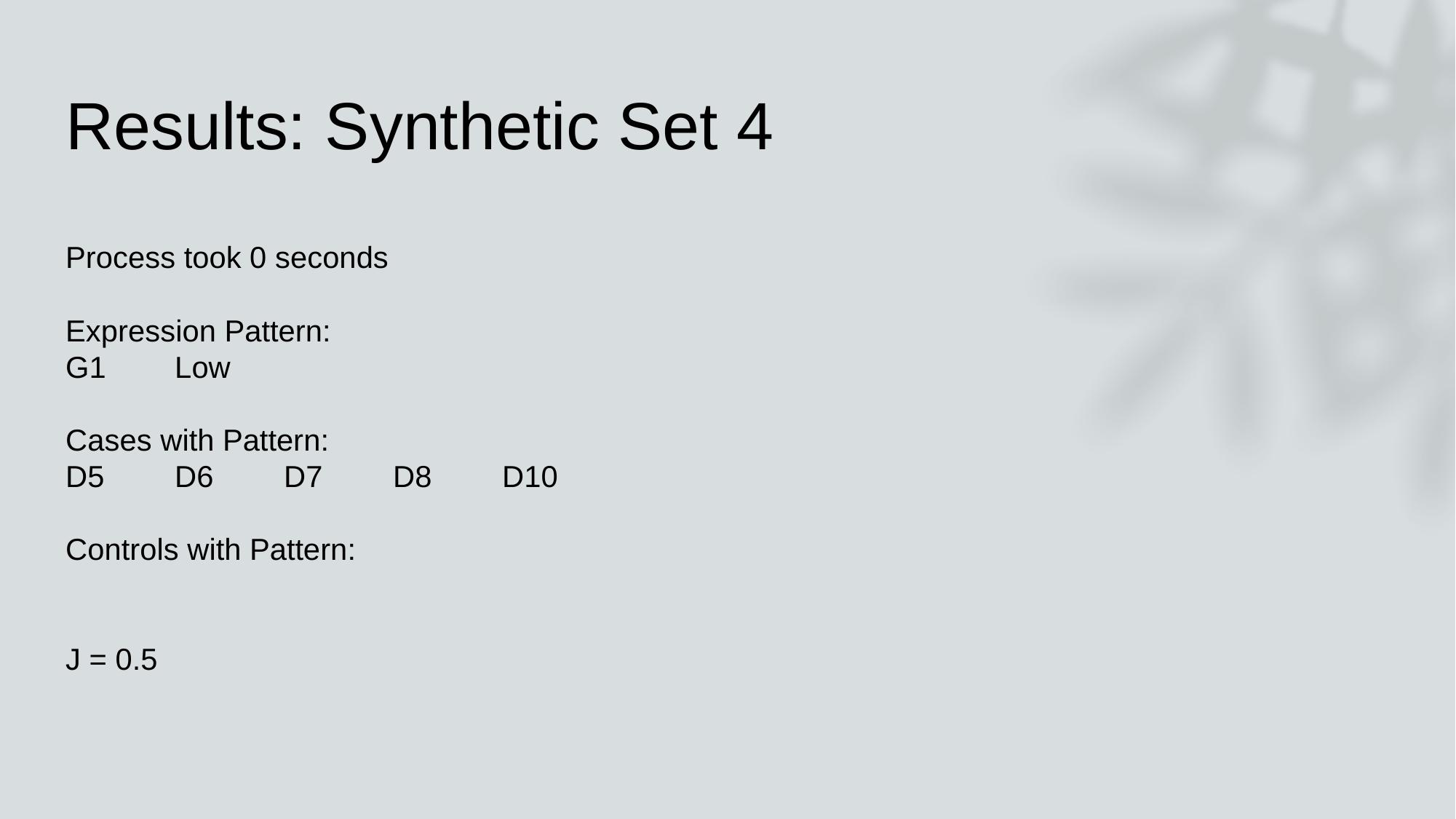

# Results: Synthetic Set 4
Process took 0 seconds

Expression Pattern:
G1	Low

Cases with Pattern:
D5	D6	D7	D8	D10

Controls with Pattern:

J = 0.5